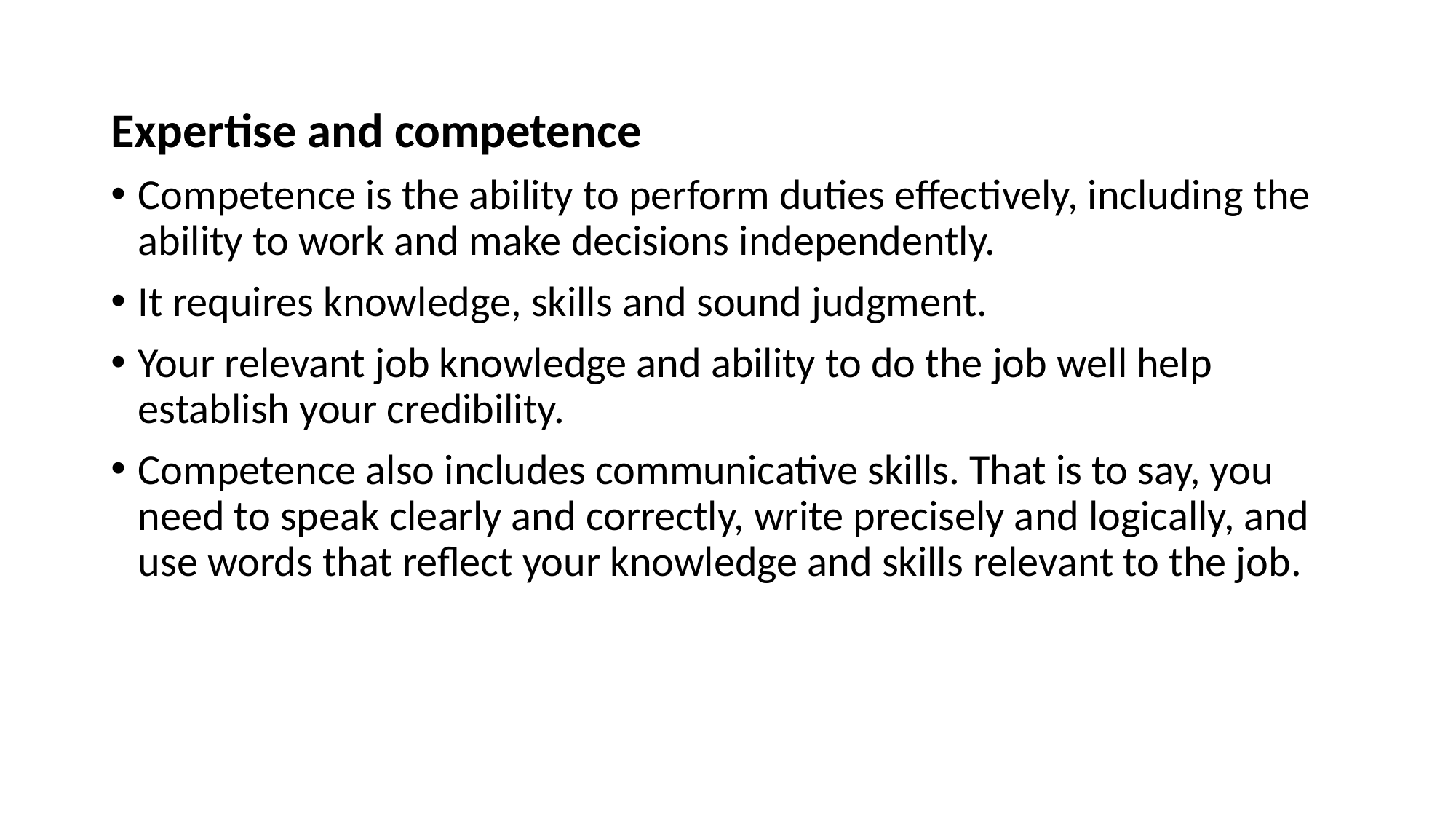

Expertise and competence
Competence is the ability to perform duties effectively, including the ability to work and make decisions independently.
It requires knowledge, skills and sound judgment.
Your relevant job knowledge and ability to do the job well help establish your credibility.
Competence also includes communicative skills. That is to say, you need to speak clearly and correctly, write precisely and logically, and use words that reflect your knowledge and skills relevant to the job.